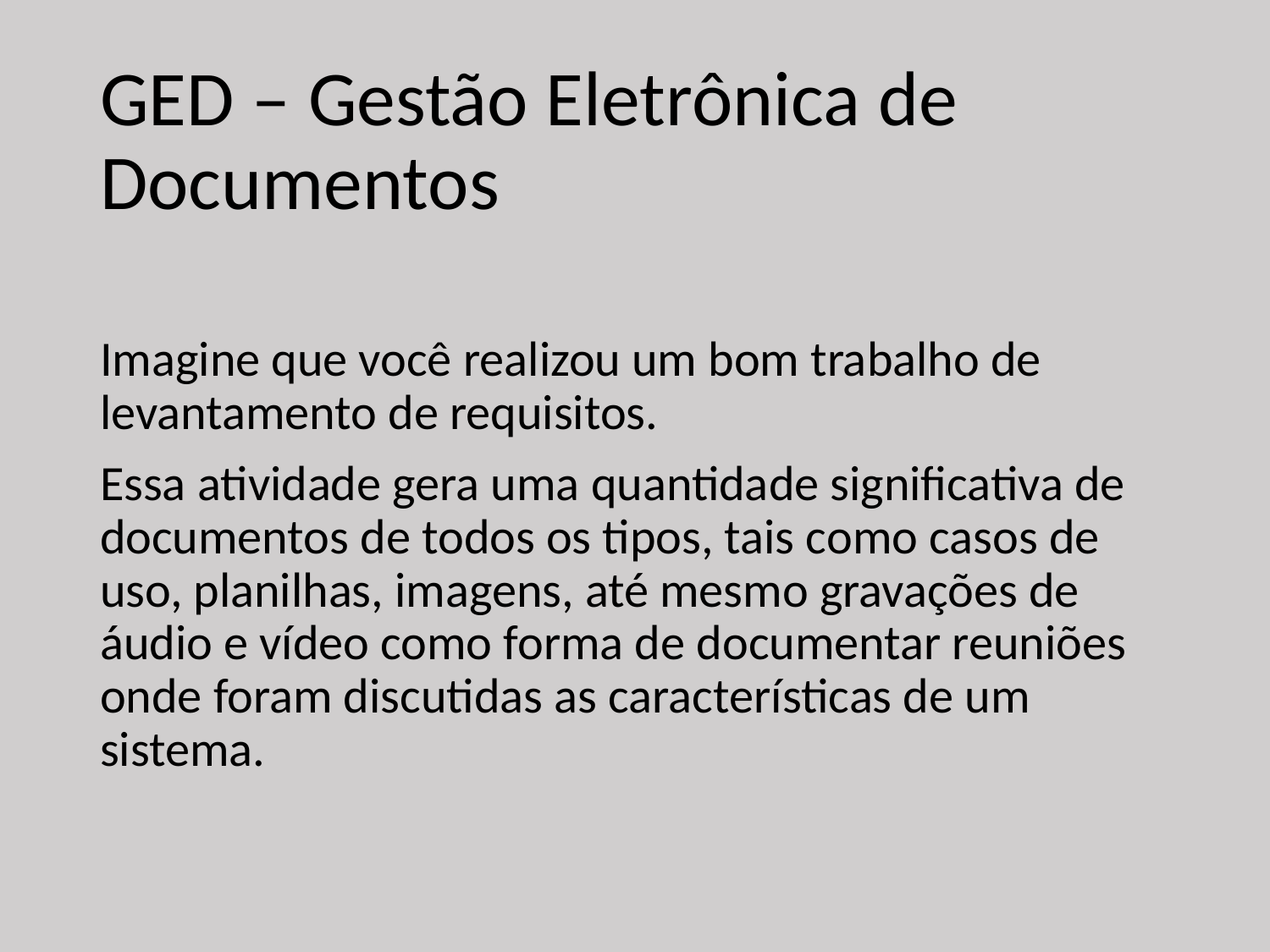

# GED – Gestão Eletrônica de Documentos
Imagine que você realizou um bom trabalho de levantamento de requisitos.
Essa atividade gera uma quantidade significativa de documentos de todos os tipos, tais como casos de uso, planilhas, imagens, até mesmo gravações de áudio e vídeo como forma de documentar reuniões onde foram discutidas as características de um sistema.